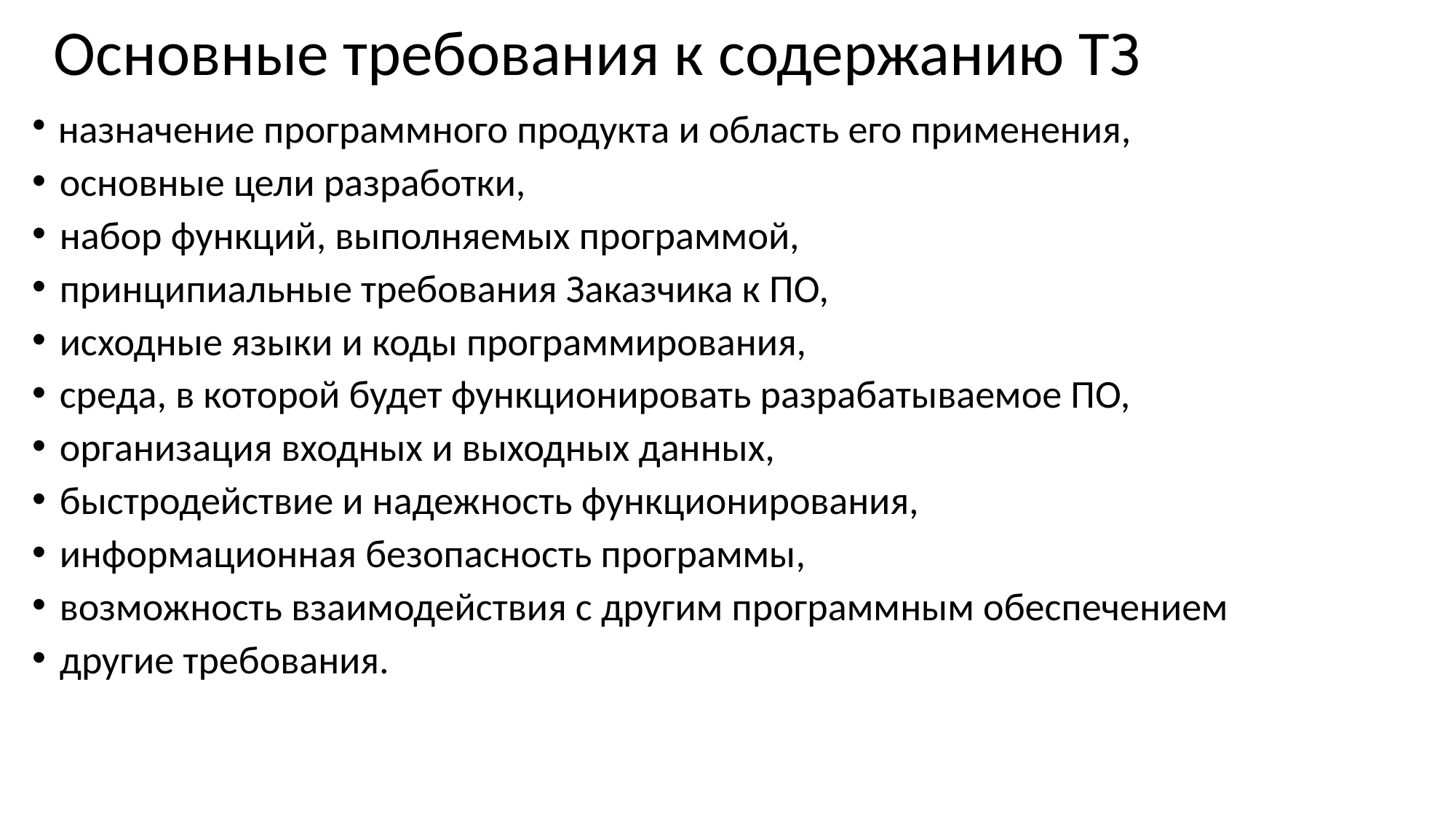

Основные требования к содержанию ТЗ
назначение программного продукта и область его применения,
основные цели разработки,
набор функций, выполняемых программой,
принципиальные требования Заказчика к ПО,
исходные языки и коды программирования,
среда, в которой будет функционировать разрабатываемое ПО,
организация входных и выходных данных,
быстродействие и надежность функционирования,
информационная безопасность программы,
возможность взаимодействия с другим программным обеспечением
другие требования.